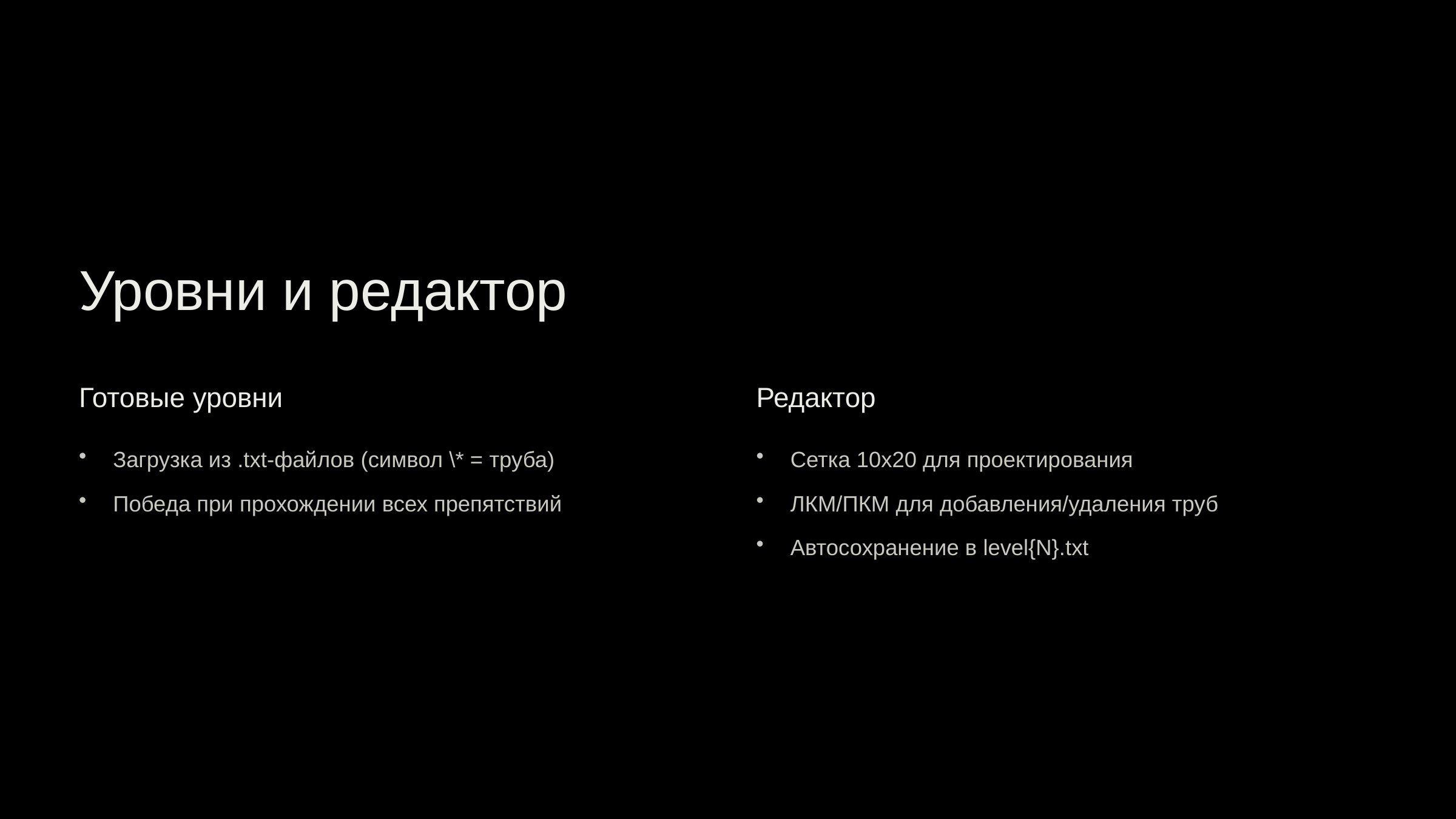

Уровни и редактор
Готовые уровни
Редактор
Загрузка из .txt-файлов (символ \* = труба)
Сетка 10x20 для проектирования
Победа при прохождении всех препятствий
ЛКМ/ПКМ для добавления/удаления труб
Автосохранение в level{N}.txt